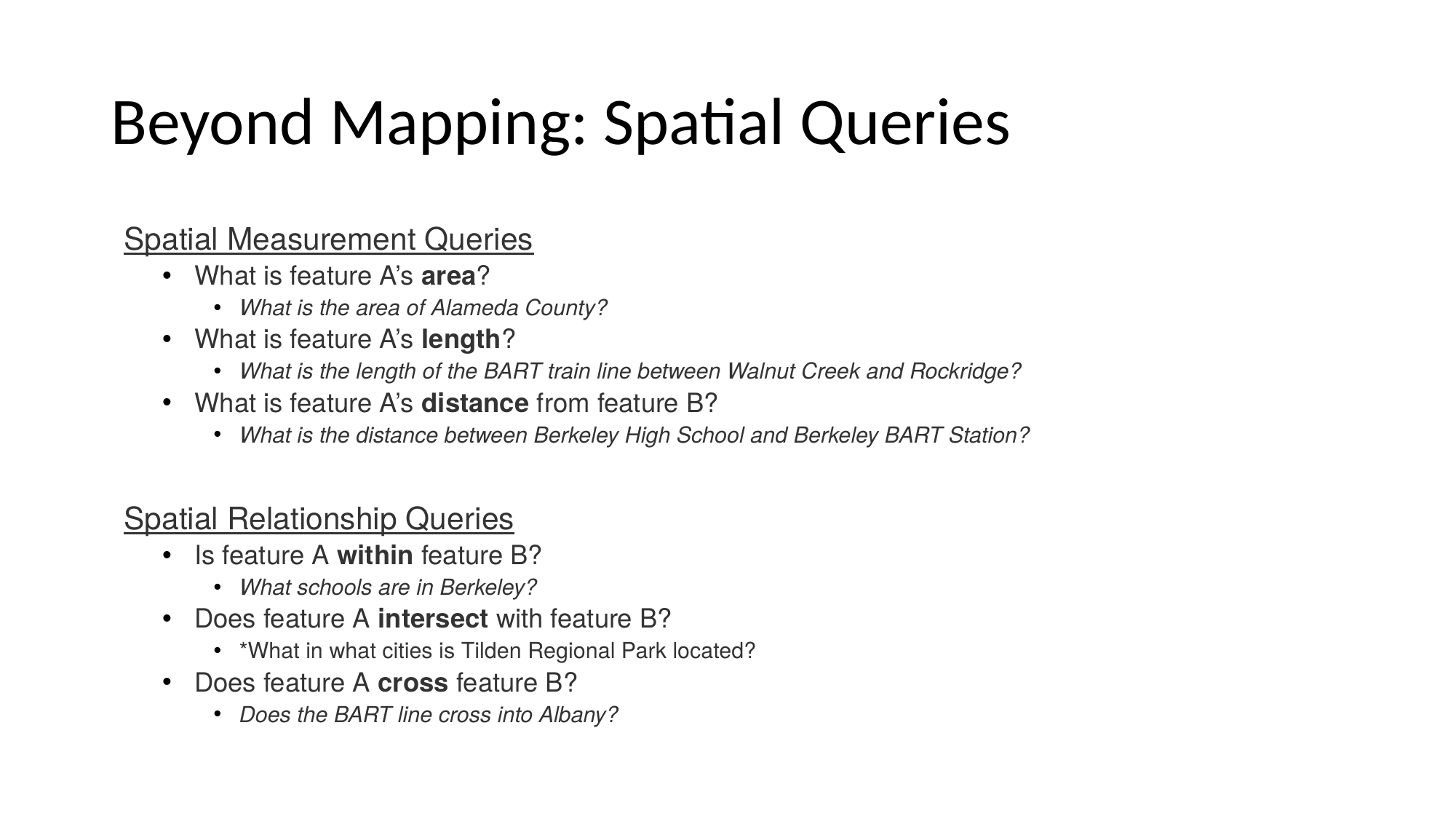

# Beyond Mapping: Spatial Queries
Spatial Measurement Queries
What is feature A’s area?
What is the area of Alameda County?
What is feature A’s length?
What is the length of the BART train line between Walnut Creek and Rockridge?
What is feature A’s distance from feature B?
What is the distance between Berkeley High School and Berkeley BART Station?

Spatial Relationship Queries
Is feature A within feature B?
What schools are in Berkeley?
Does feature A intersect with feature B?
*What in what cities is Tilden Regional Park located?
Does feature A cross feature B?
Does the BART line cross into Albany?